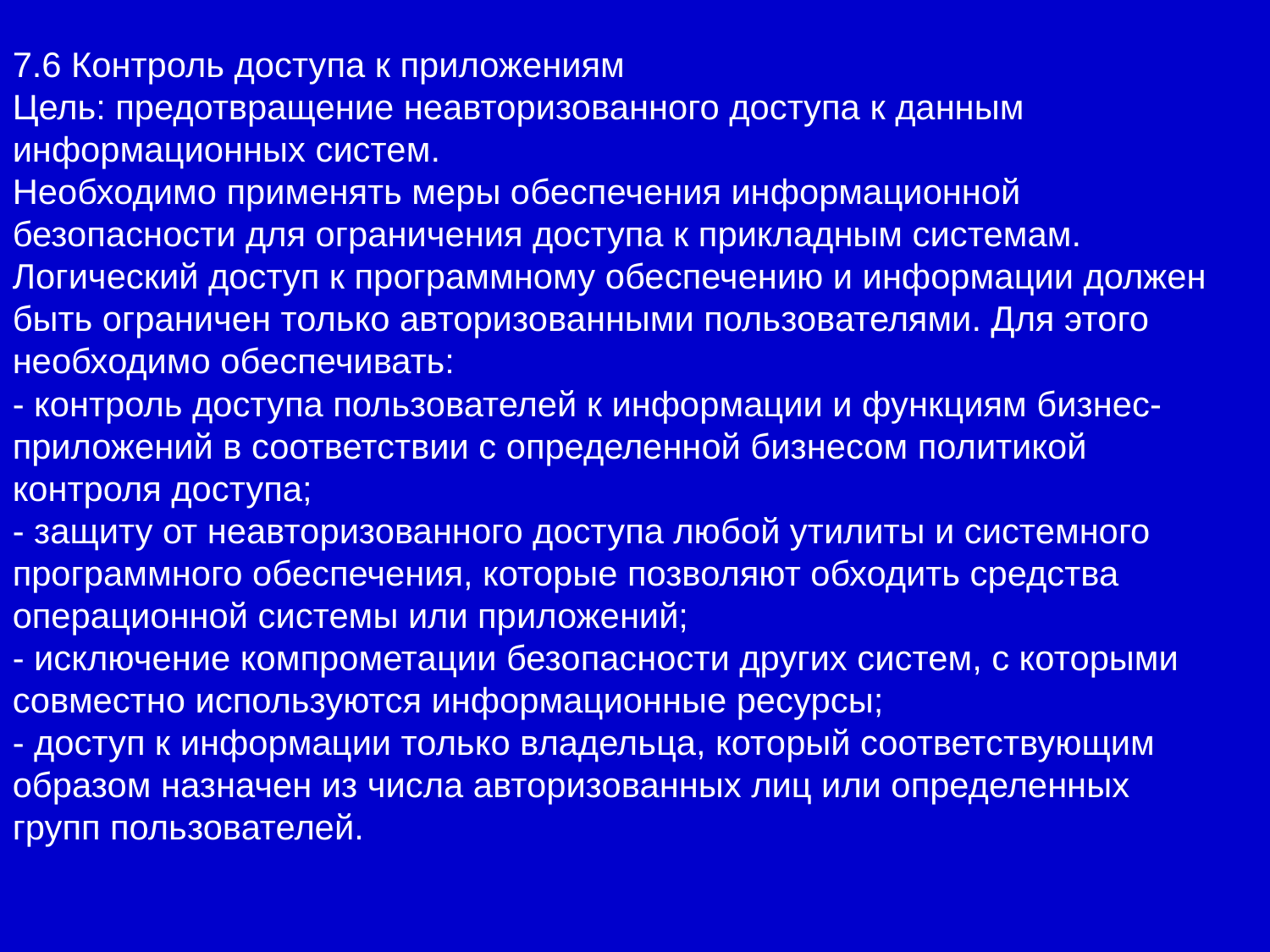

7.6 Контроль доступа к приложениям
Цель: предотвращение неавторизованного доступа к данным информационных систем.
Необходимо применять меры обеспечения информационной безопасности для ограничения доступа к прикладным системам.
Логический доступ к программному обеспечению и информации должен быть ограничен только авторизованными пользователями. Для этого необходимо обеспечивать:
- контроль доступа пользователей к информации и функциям бизнес-приложений в соответствии с определенной бизнесом политикой контроля доступа;
- защиту от неавторизованного доступа любой утилиты и системного программного обеспечения, которые позволяют обходить средства операционной системы или приложений;
- исключение компрометации безопасности других систем, с которыми совместно используются информационные ресурсы;
- доступ к информации только владельца, который соответствующим образом назначен из числа авторизованных лиц или определенных групп пользователей.